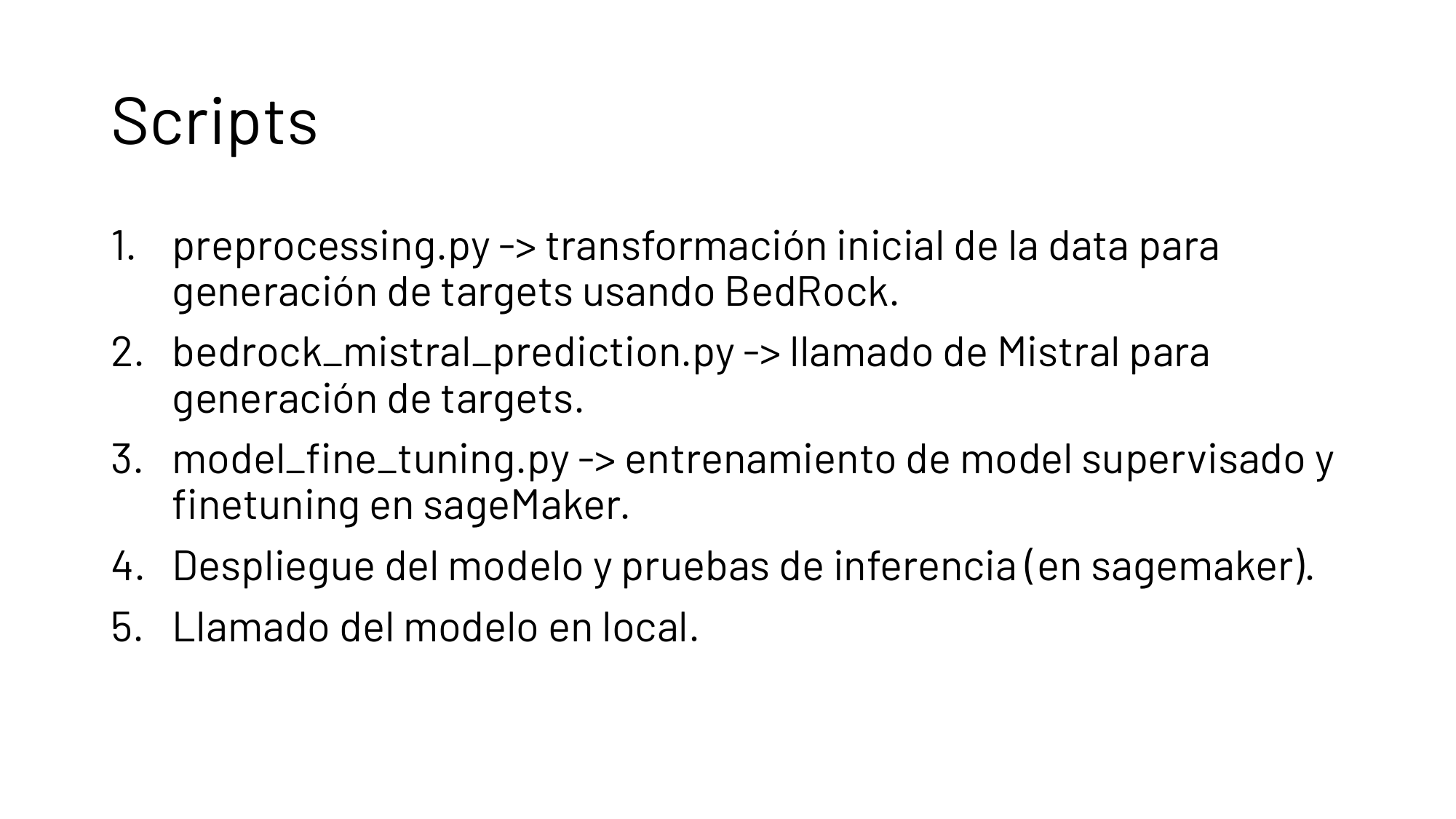

# Scripts
preprocessing.py -> transformación inicial de la data para generación de targets usando BedRock.
bedrock_mistral_prediction.py -> llamado de Mistral para generación de targets.
model_fine_tuning.py -> entrenamiento de model supervisado y finetuning en sageMaker.
Despliegue del modelo y pruebas de inferencia (en sagemaker).
Llamado del modelo en local.